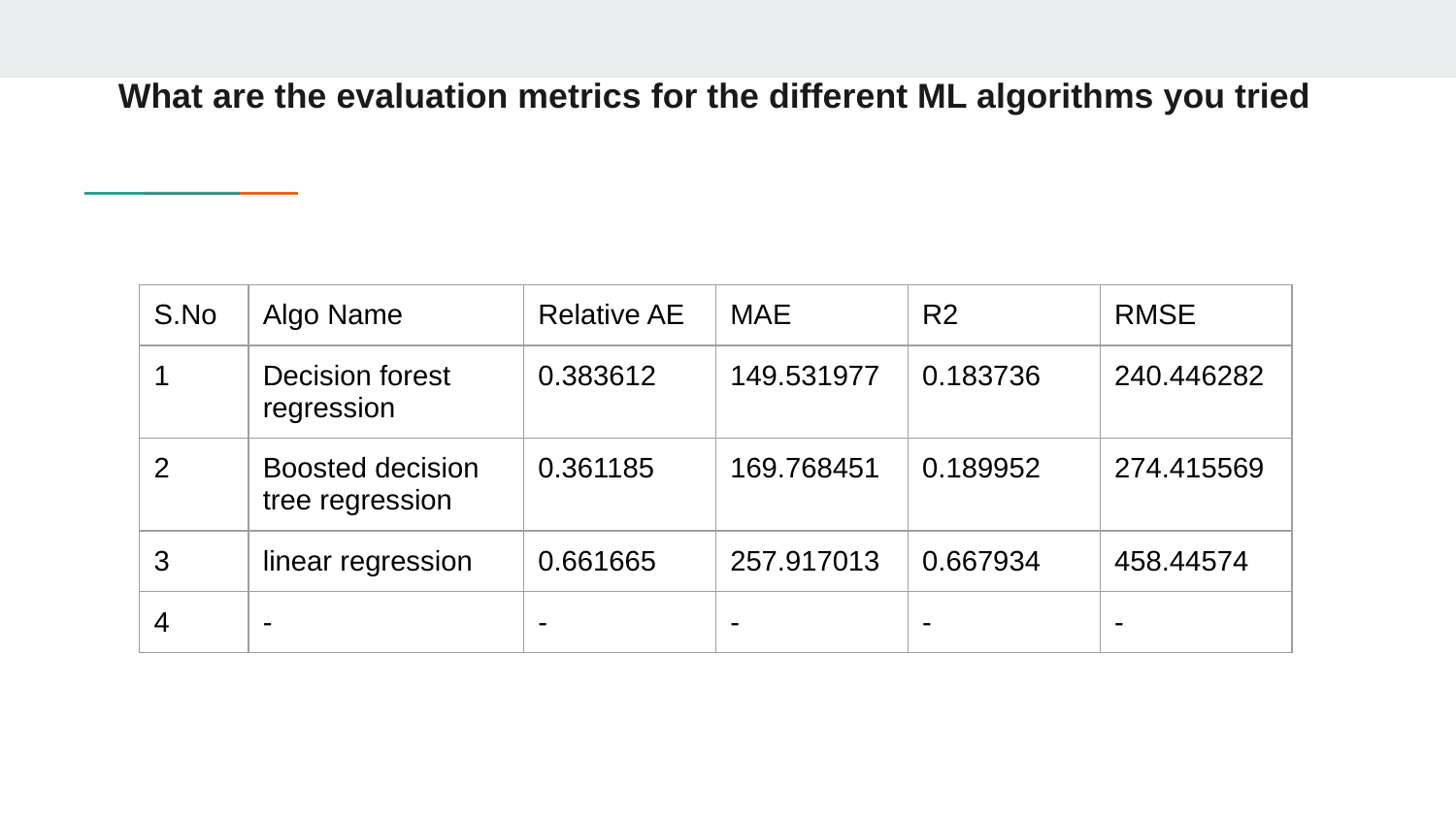

# What are the evaluation metrics for the different ML algorithms you tried
| S.No | Algo Name | Relative AE | MAE | R2 | RMSE |
| --- | --- | --- | --- | --- | --- |
| 1 | Decision forest regression | 0.383612 | 149.531977 | 0.183736 | 240.446282 |
| 2 | Boosted decision tree regression | 0.361185 | 169.768451 | 0.189952 | 274.415569 |
| 3 | linear regression | 0.661665 | 257.917013 | 0.667934 | 458.44574 |
| 4 | - | - | - | - | - |